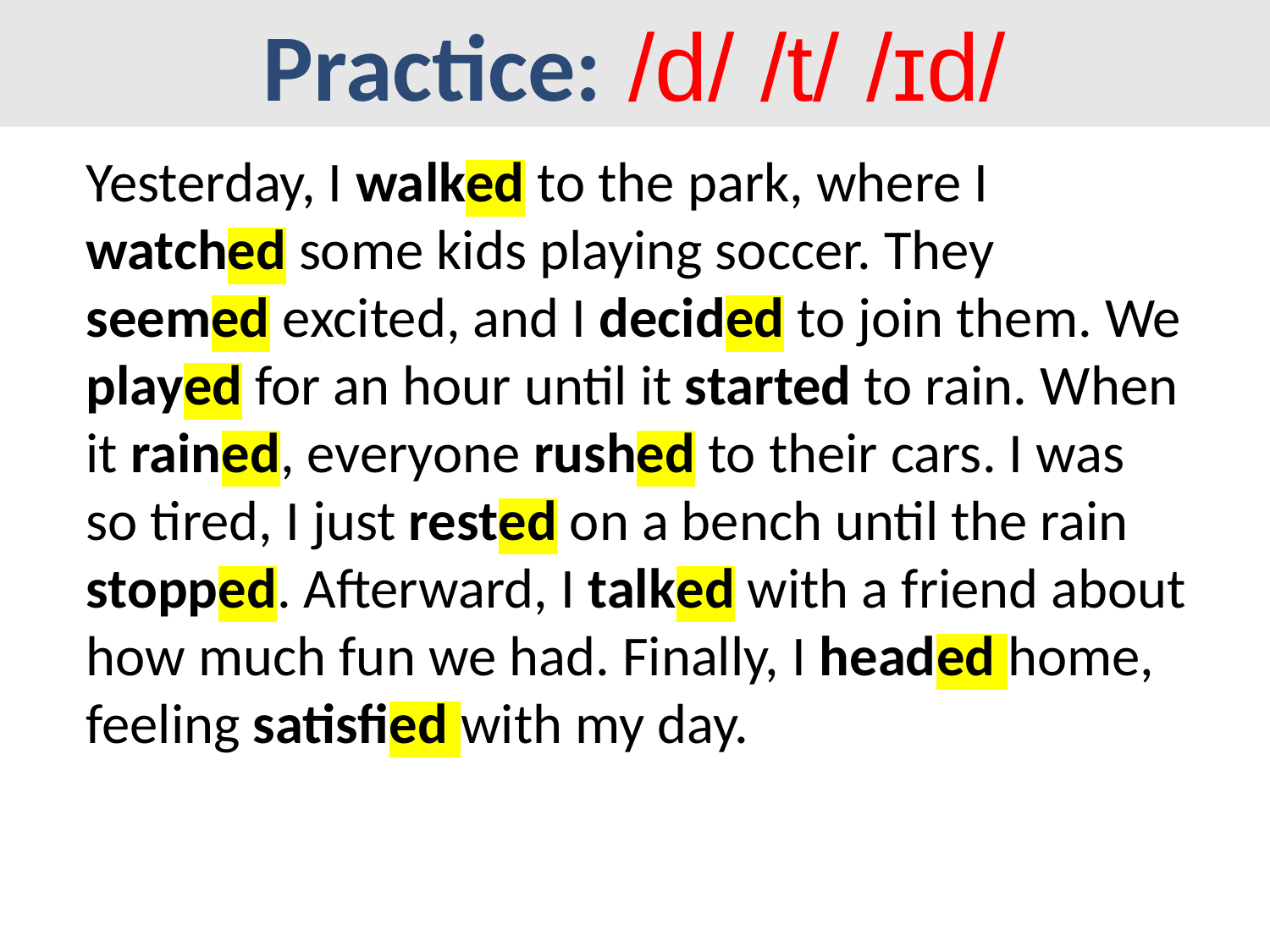

Practice: /d/ /t/ /ɪd/
Yesterday, I walked to the park, where I watched some kids playing soccer. They seemed excited, and I decided to join them. We played for an hour until it started to rain. When it rained, everyone rushed to their cars. I was so tired, I just rested on a bench until the rain stopped. Afterward, I talked with a friend about how much fun we had. Finally, I headed home, feeling satisfied with my day.